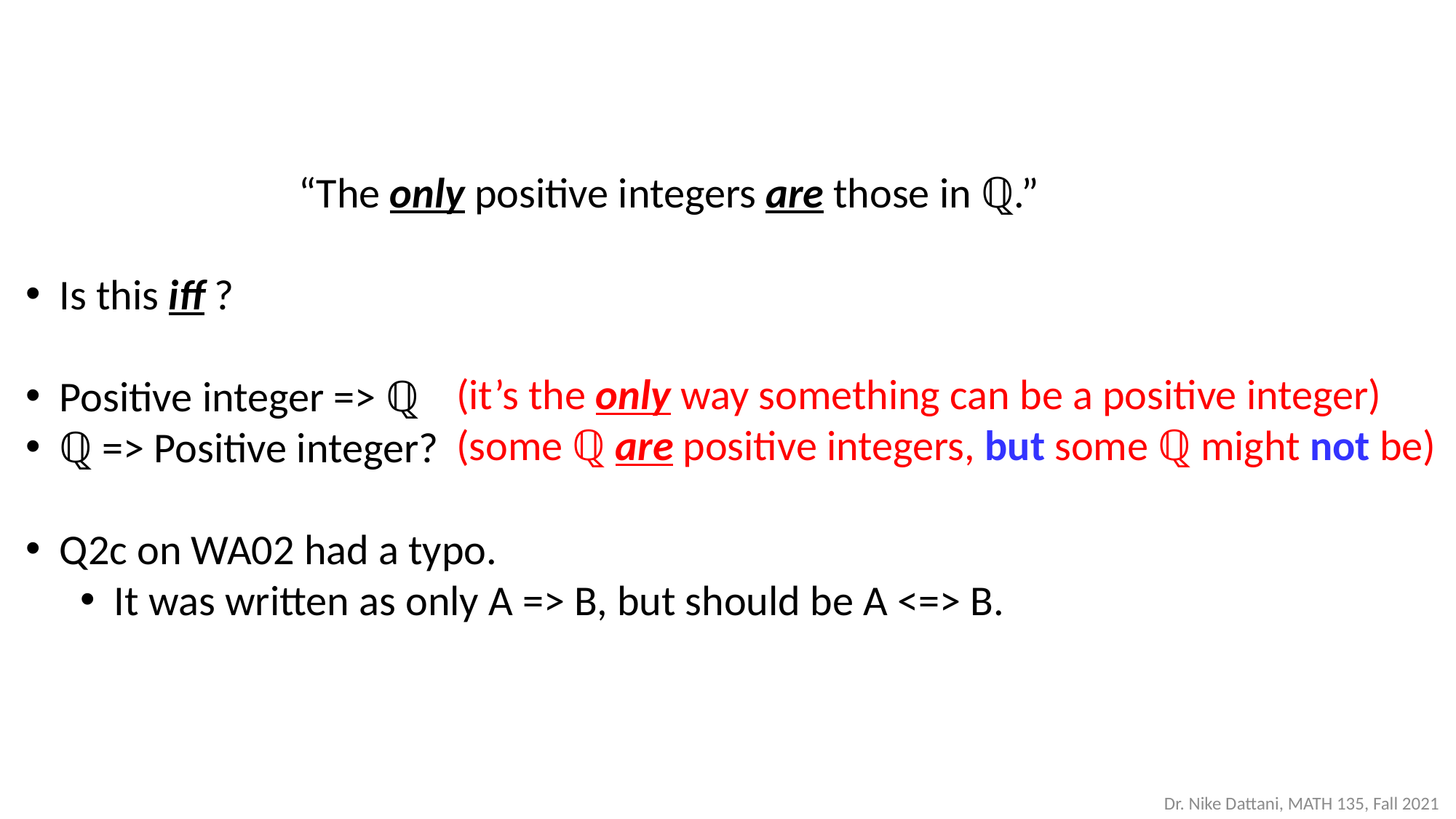

“The only positive integers are those in ℚ.”

Is this iff ?

Positive integer => ℚ
ℚ => Positive integer?

Q2c on WA02 had a typo.
It was written as only A => B, but should be A <=> B.

(it’s the only way something can be a positive integer)
(some ℚ are positive integers, but some ℚ might not be)
Dr. Nike Dattani, MATH 135, Fall 2021